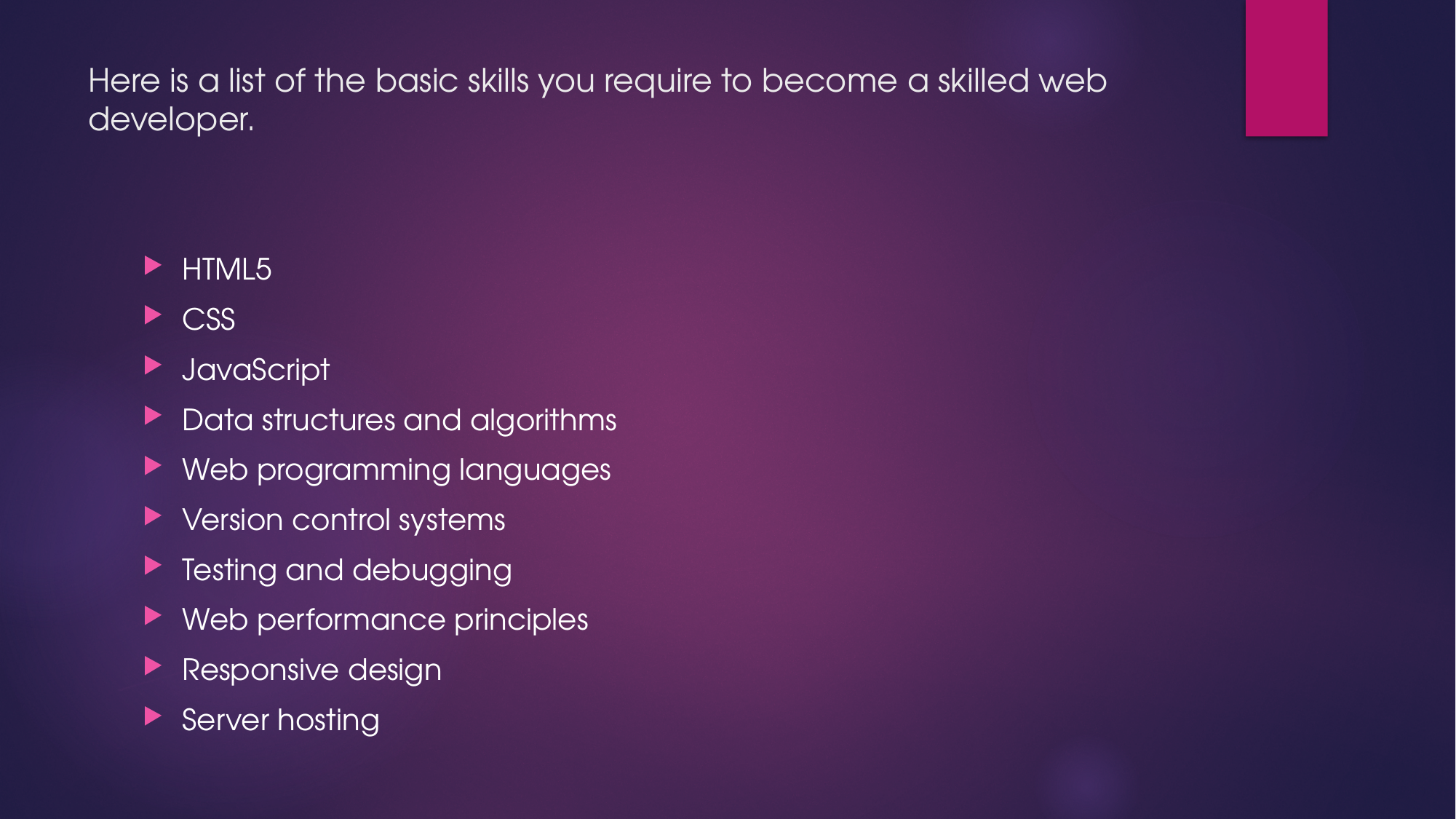

# Here is a list of the basic skills you require to become a skilled web developer.
HTML5
CSS
JavaScript
Data structures and algorithms
Web programming languages
Version control systems
Testing and debugging
Web performance principles
Responsive design
Server hosting